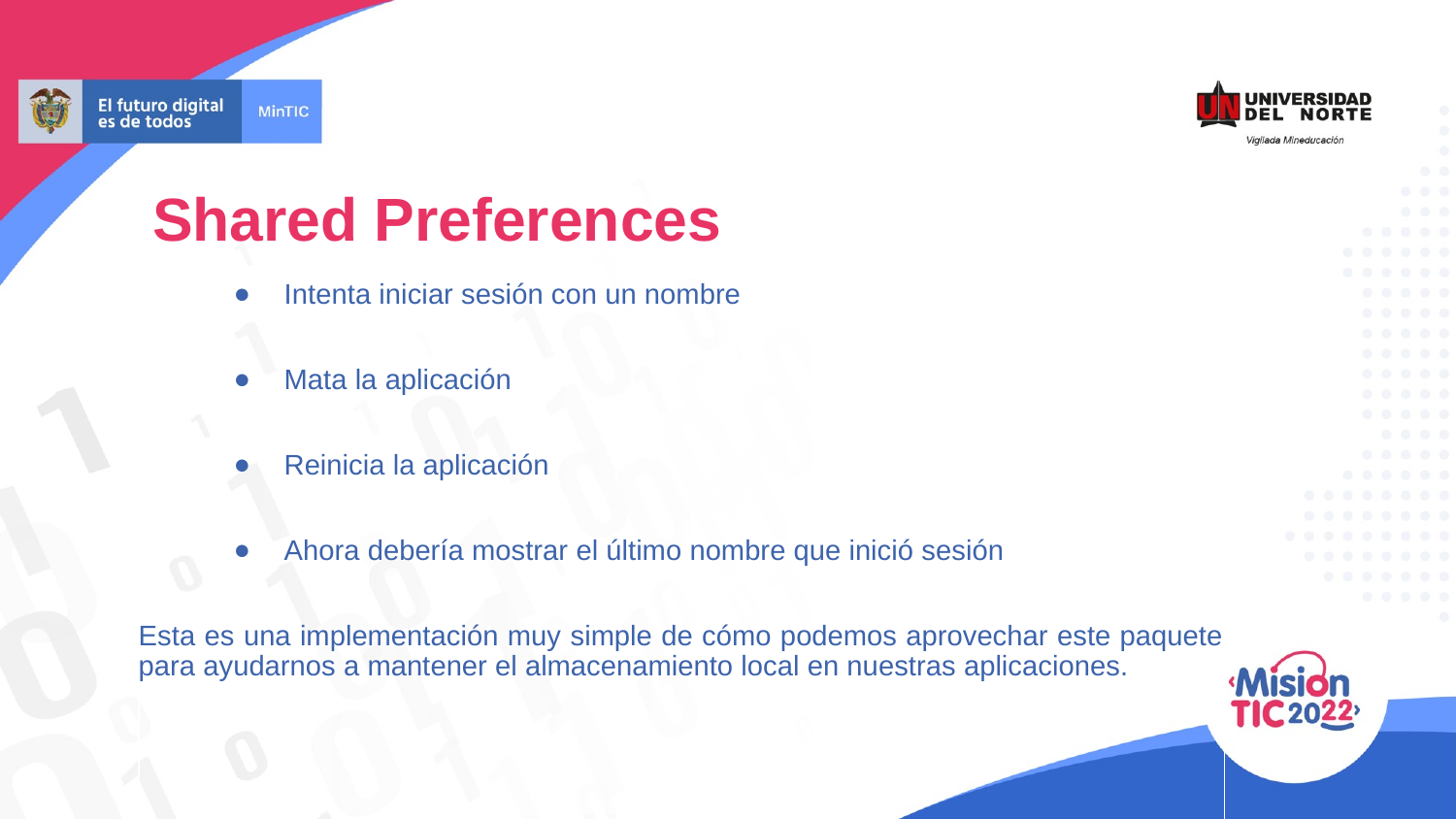

# Shared Preferences
Intenta iniciar sesión con un nombre

Mata la aplicación

Reinicia la aplicación

Ahora debería mostrar el último nombre que inició sesión

Esta es una implementación muy simple de cómo podemos aprovechar este paquete para ayudarnos a mantener el almacenamiento local en nuestras aplicaciones.